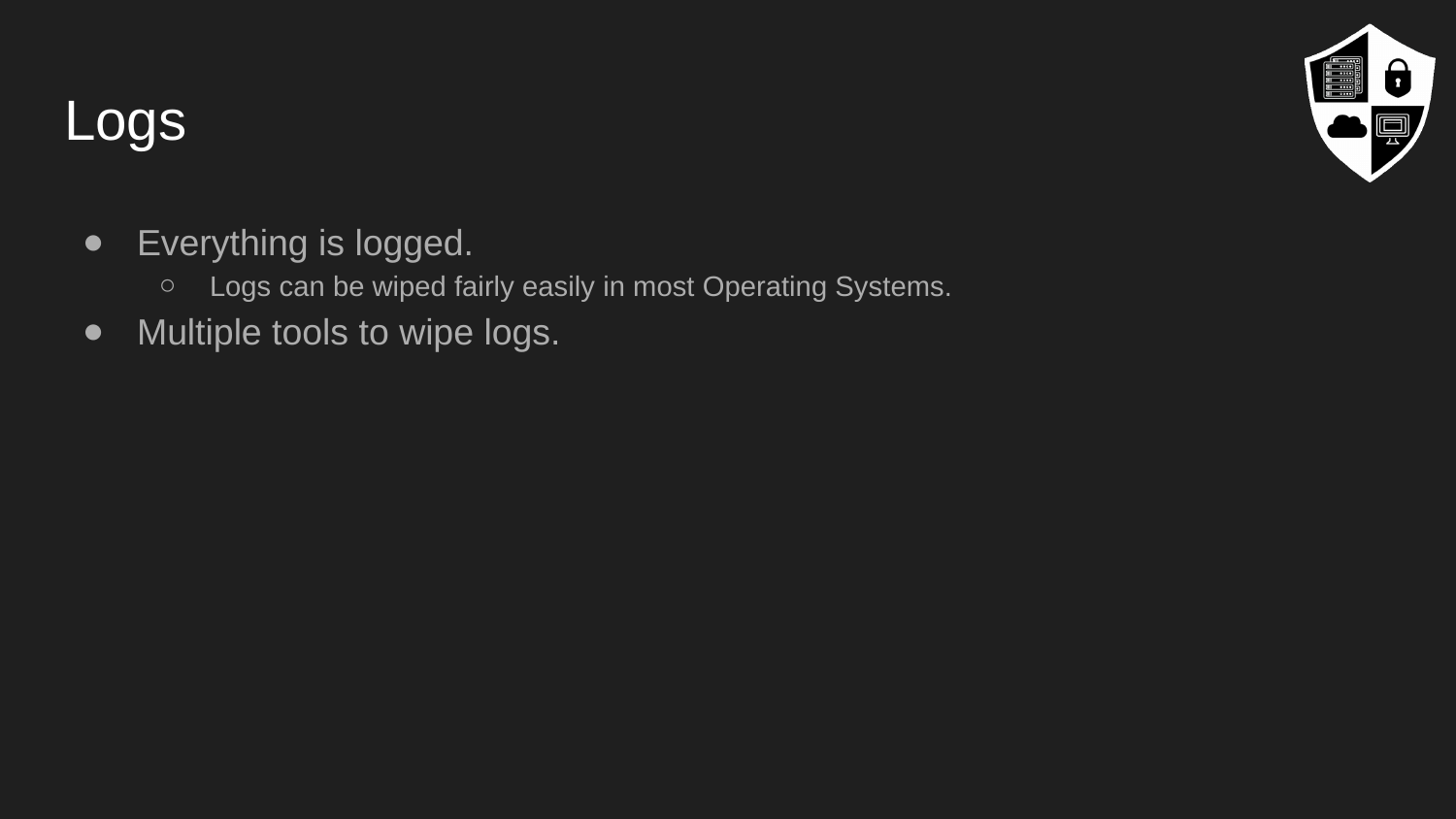

# Logs
Everything is logged.
Logs can be wiped fairly easily in most Operating Systems.
Multiple tools to wipe logs.